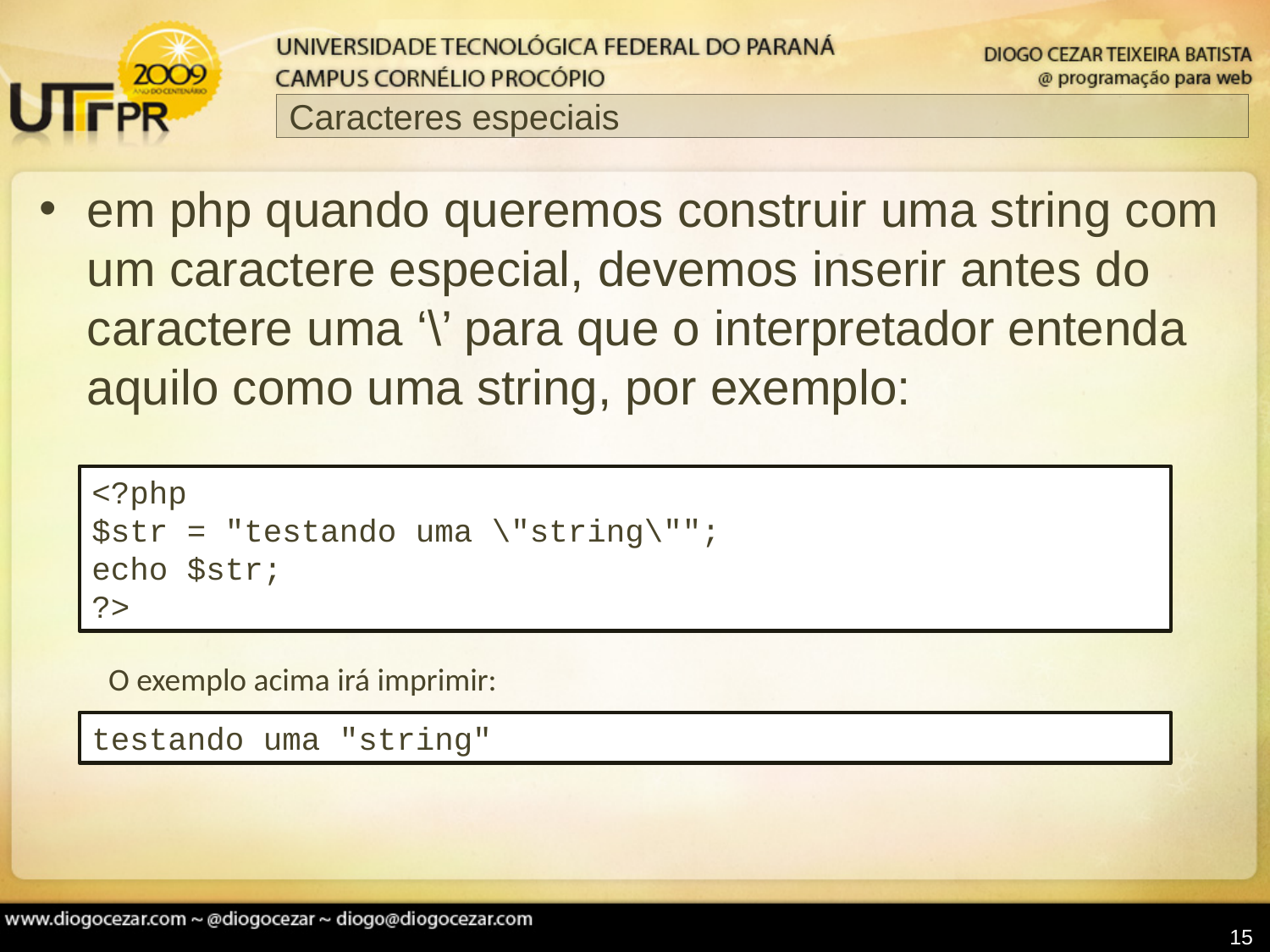

# Caracteres especiais
em php quando queremos construir uma string com um caractere especial, devemos inserir antes do caractere uma ‘\’ para que o interpretador entenda aquilo como uma string, por exemplo:

<?php
$str = "testando uma \"string\"";
echo $str;
?>
O exemplo acima irá imprimir:
testando uma "string"
15